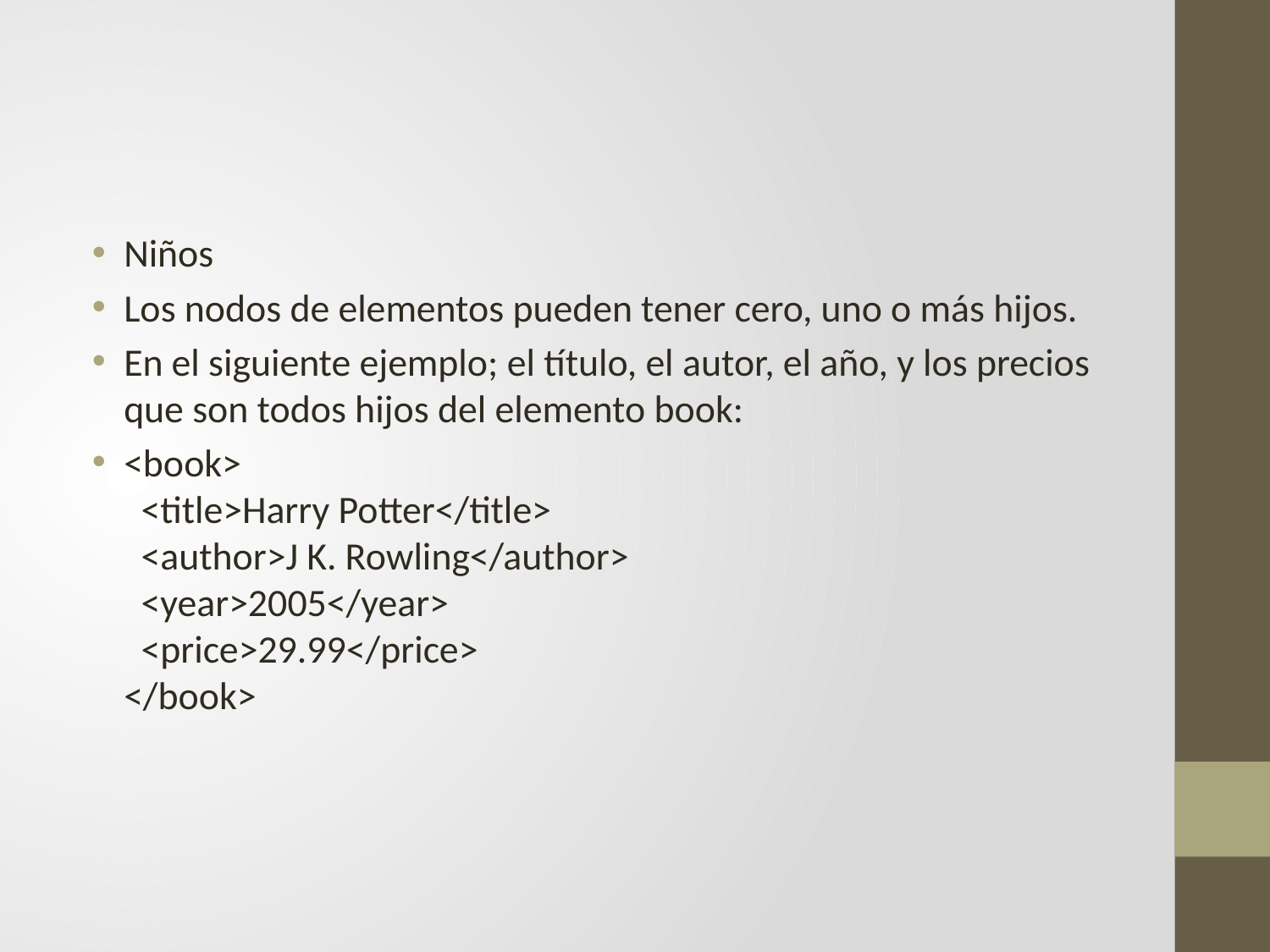

#
Niños
Los nodos de elementos pueden tener cero, uno o más hijos.
En el siguiente ejemplo; el título, el autor, el año, y los precios que son todos hijos del elemento book:
<book>
  <title>Harry Potter</title>
  <author>J K. Rowling</author>
  <year>2005</year>
  <price>29.99</price>
</book>